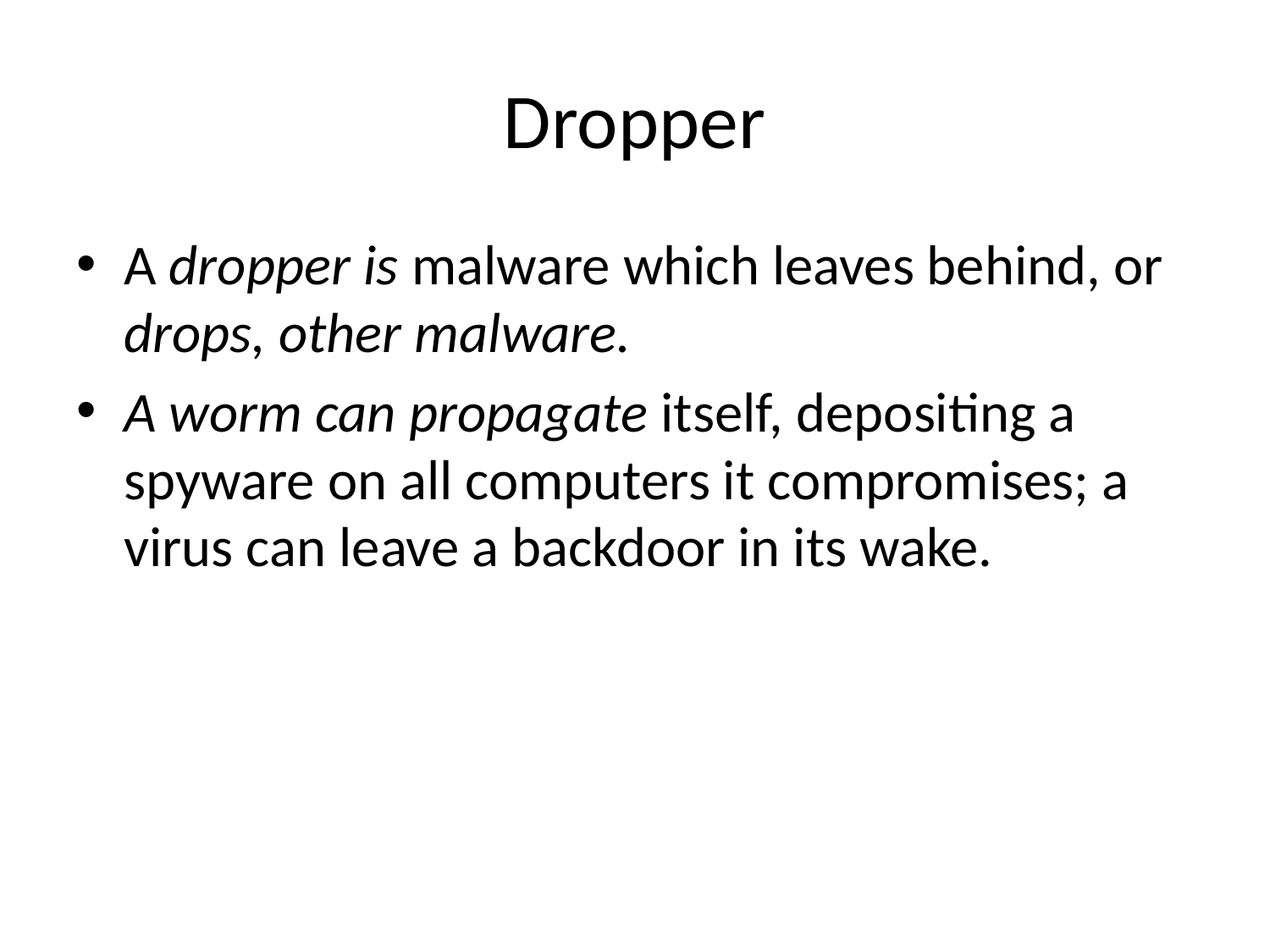

# Dropper
A dropper is malware which leaves behind, or drops, other malware.
A worm can propagate itself, depositing a spyware on all computers it compromises; a virus can leave a backdoor in its wake.